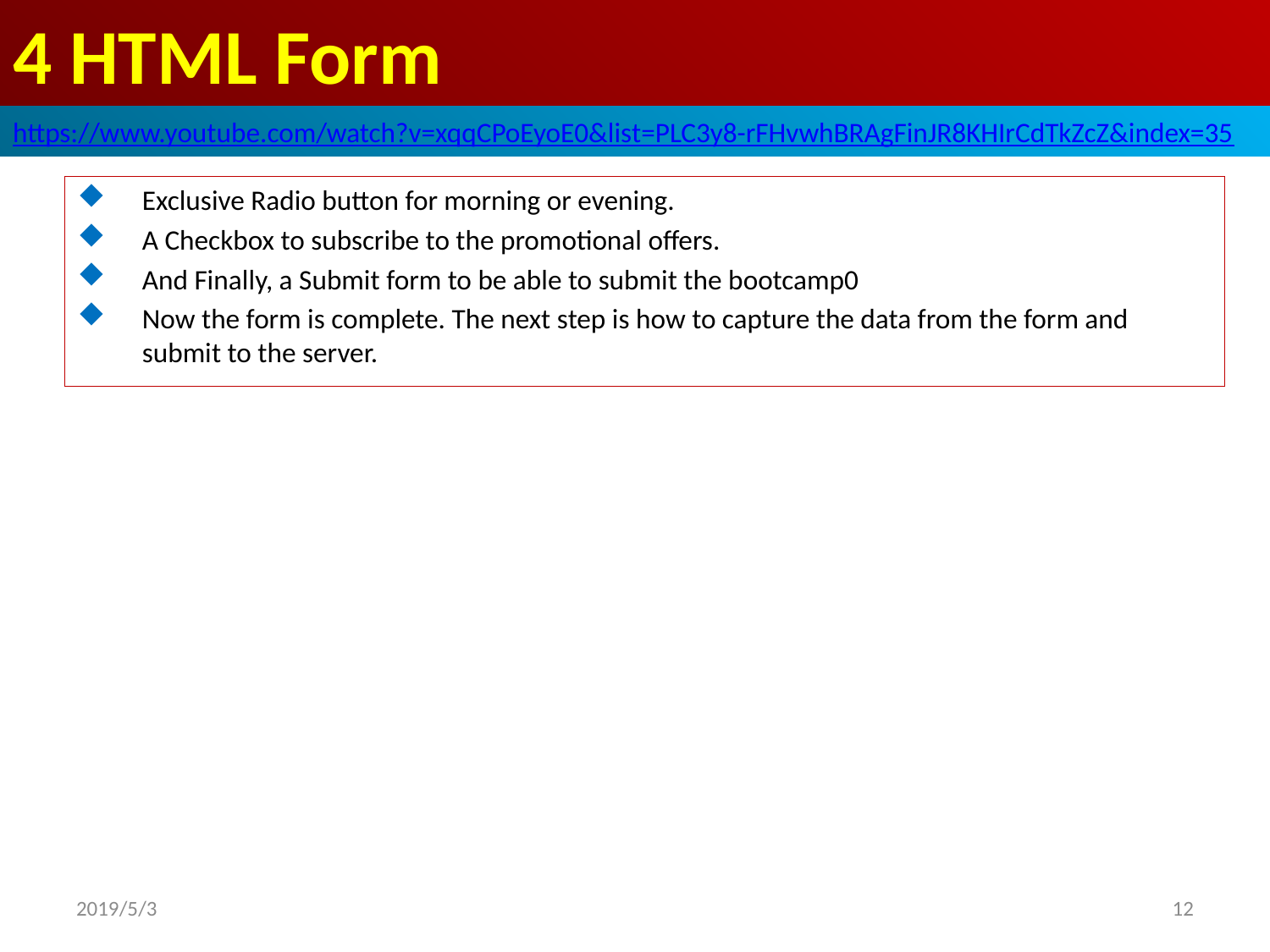

# 4 HTML Form
https://www.youtube.com/watch?v=xqqCPoEyoE0&list=PLC3y8-rFHvwhBRAgFinJR8KHIrCdTkZcZ&index=35
Exclusive Radio button for morning or evening.
A Checkbox to subscribe to the promotional offers.
And Finally, a Submit form to be able to submit the bootcamp0
Now the form is complete. The next step is how to capture the data from the form and submit to the server.
12
2019/5/3